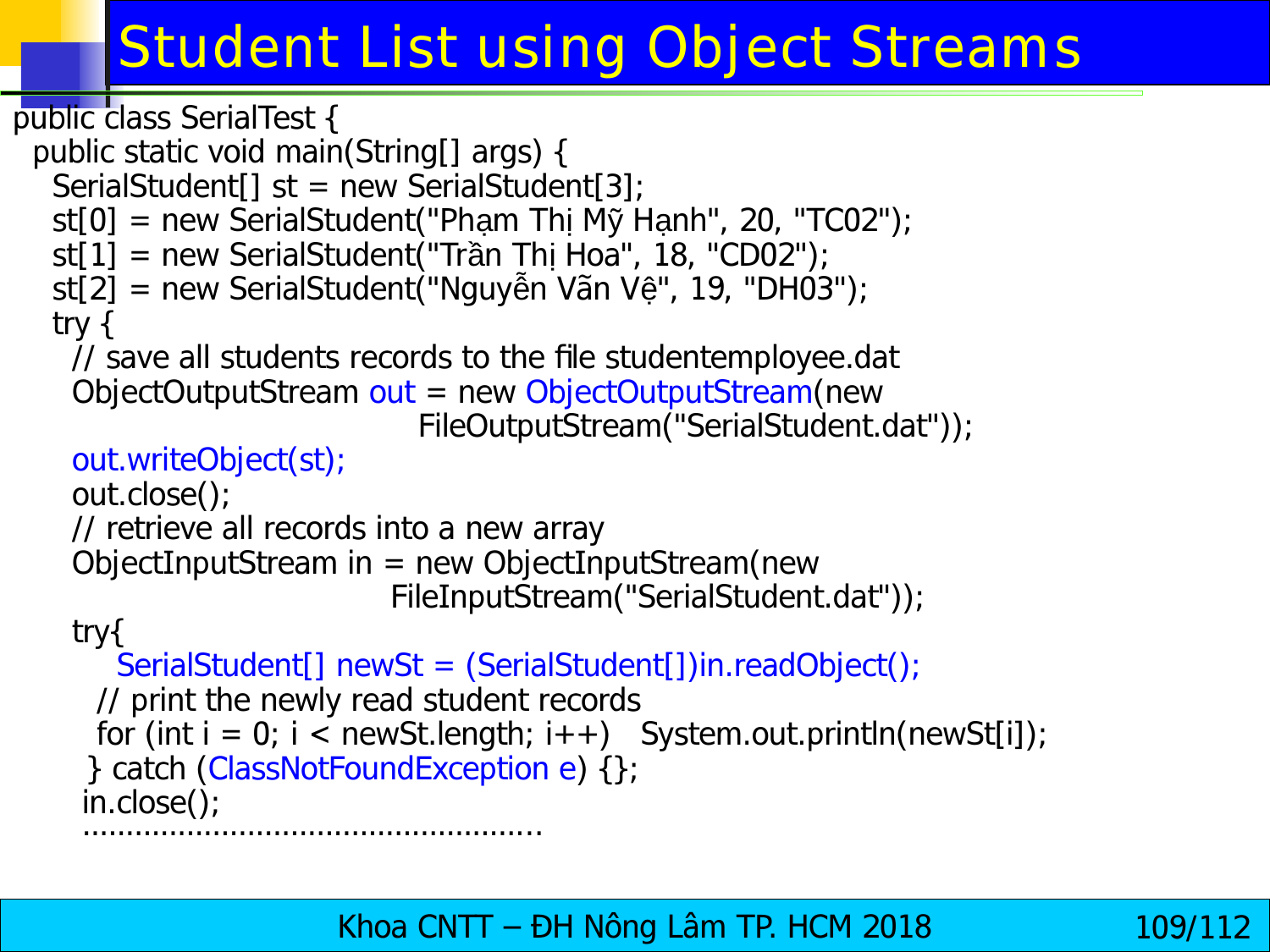

# Student List using Object Streams
public class SerialTest {
  public static void main(String[] args) {
    SerialStudent[] st = new SerialStudent[3];
    st[0] = new SerialStudent("Phạm Thị Mỹ Hạnh", 20, "TC02");
    st[1] = new SerialStudent("Trần Thị Hoa", 18, "CD02");
    st[2] = new SerialStudent("Nguyễn Vãn Vệ", 19, "DH03");
    try {
      // save all students records to the file studentemployee.dat
      ObjectOutputStream out = new ObjectOutputStream(new
          			FileOutputStream("SerialStudent.dat"));
      out.writeObject(st);
      out.close();
      // retrieve all records into a new array
      ObjectInputStream in = new ObjectInputStream(new
			          FileInputStream("SerialStudent.dat"));
      try{
	        SerialStudent[] newSt = (SerialStudent[])in.readObject();
  	      // print the newly read student records
  	      for (int i = 0; i < newSt.length; i++)   System.out.println(newSt[i]);
	     } catch (ClassNotFoundException e) {};
       in.close();
       ……………………………………………..